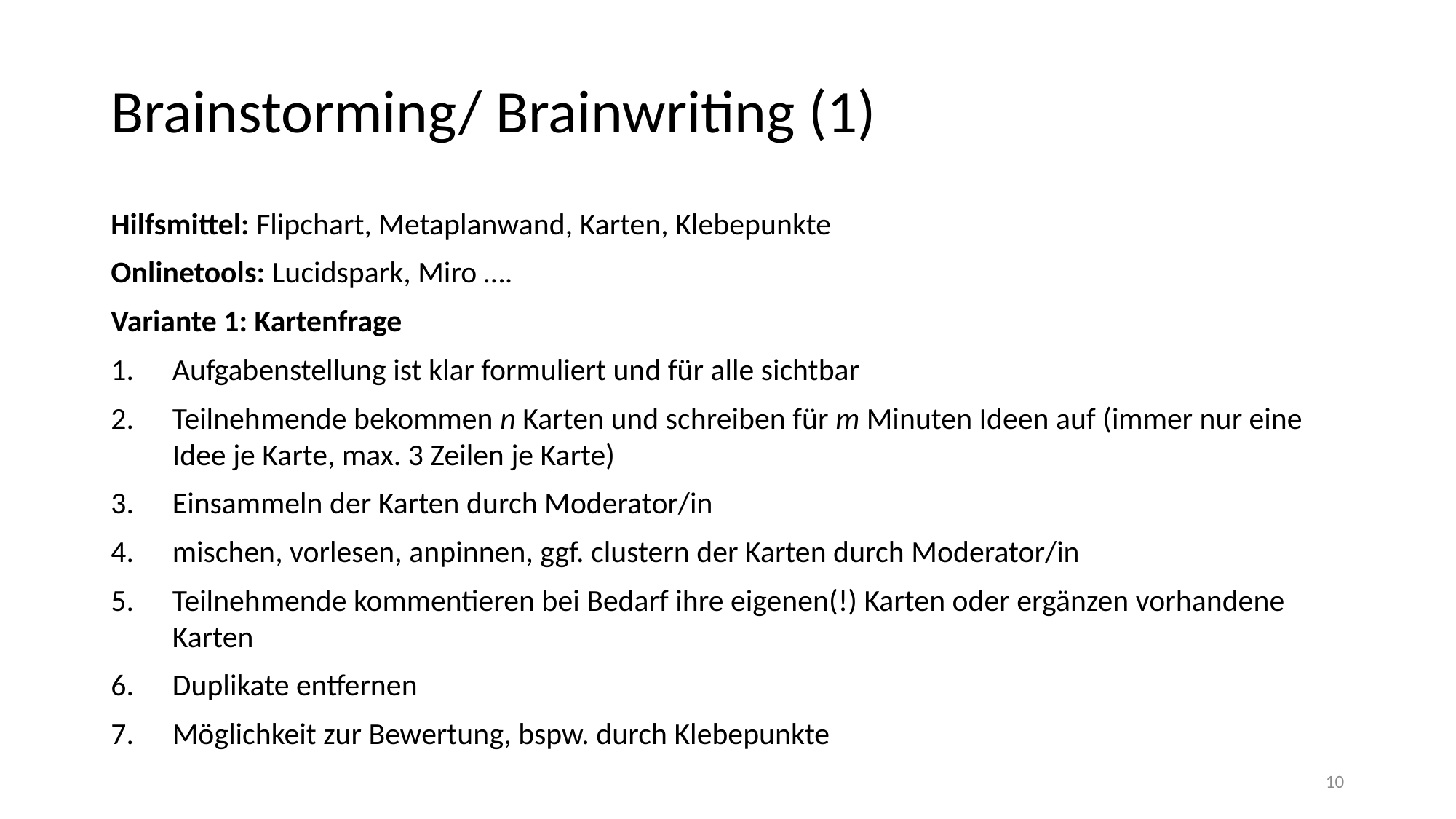

# Brainstorming/ Brainwriting (1)
Hilfsmittel: Flipchart, Metaplanwand, Karten, Klebepunkte
Onlinetools: Lucidspark, Miro ….
Variante 1: Kartenfrage
Aufgabenstellung ist klar formuliert und für alle sichtbar
Teilnehmende bekommen n Karten und schreiben für m Minuten Ideen auf (immer nur eine Idee je Karte, max. 3 Zeilen je Karte)
Einsammeln der Karten durch Moderator/in
mischen, vorlesen, anpinnen, ggf. clustern der Karten durch Moderator/in
Teilnehmende kommentieren bei Bedarf ihre eigenen(!) Karten oder ergänzen vorhandene Karten
Duplikate entfernen
Möglichkeit zur Bewertung, bspw. durch Klebepunkte
10